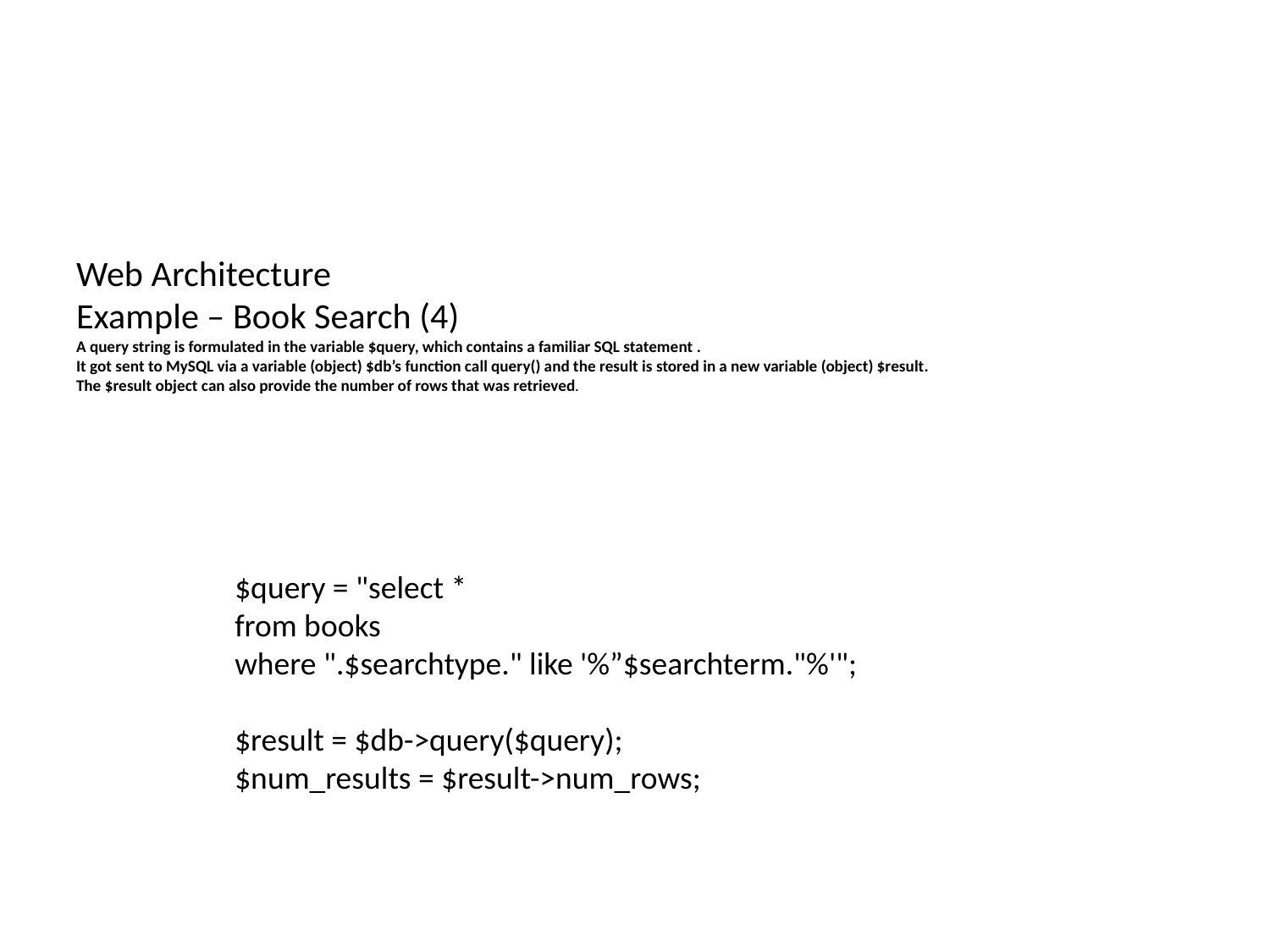

# Web Architecture Example – Book Search (4) A query string is formulated in the variable $query, which contains a familiar SQL statement . It got sent to MySQL via a variable (object) $db’s function call query() and the result is stored in a new variable (object) $result. The $result object can also provide the number of rows that was retrieved.
$query = "select *
from books
where ".$searchtype." like '%”$searchterm."%'";

$result = $db->query($query);
$num_results = $result->num_rows;